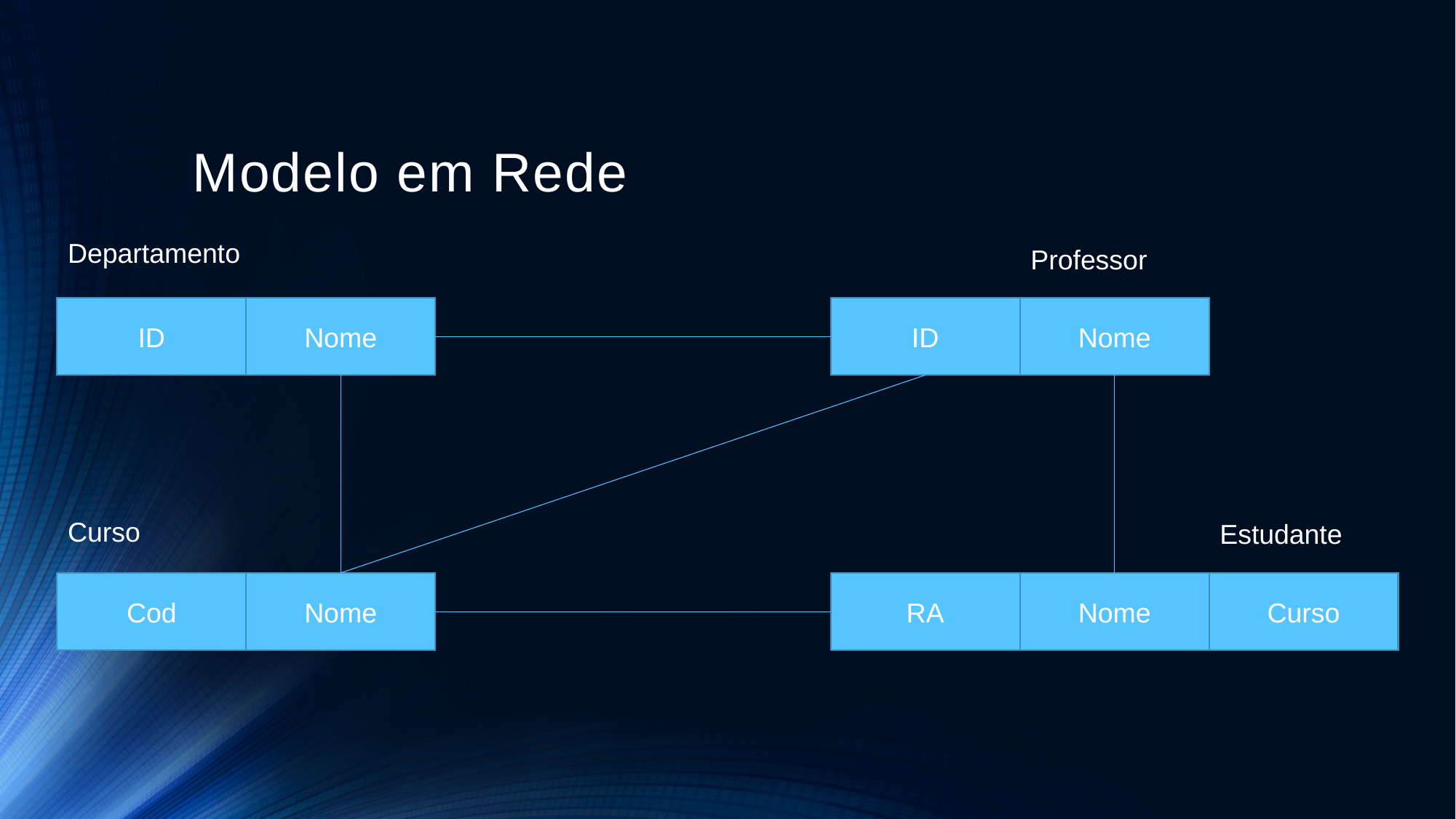

# Modelo em Rede
Departamento
Professor
ID
Nome
ID
Nome
Curso
Estudante
Cod
Nome
RA
Nome
Curso